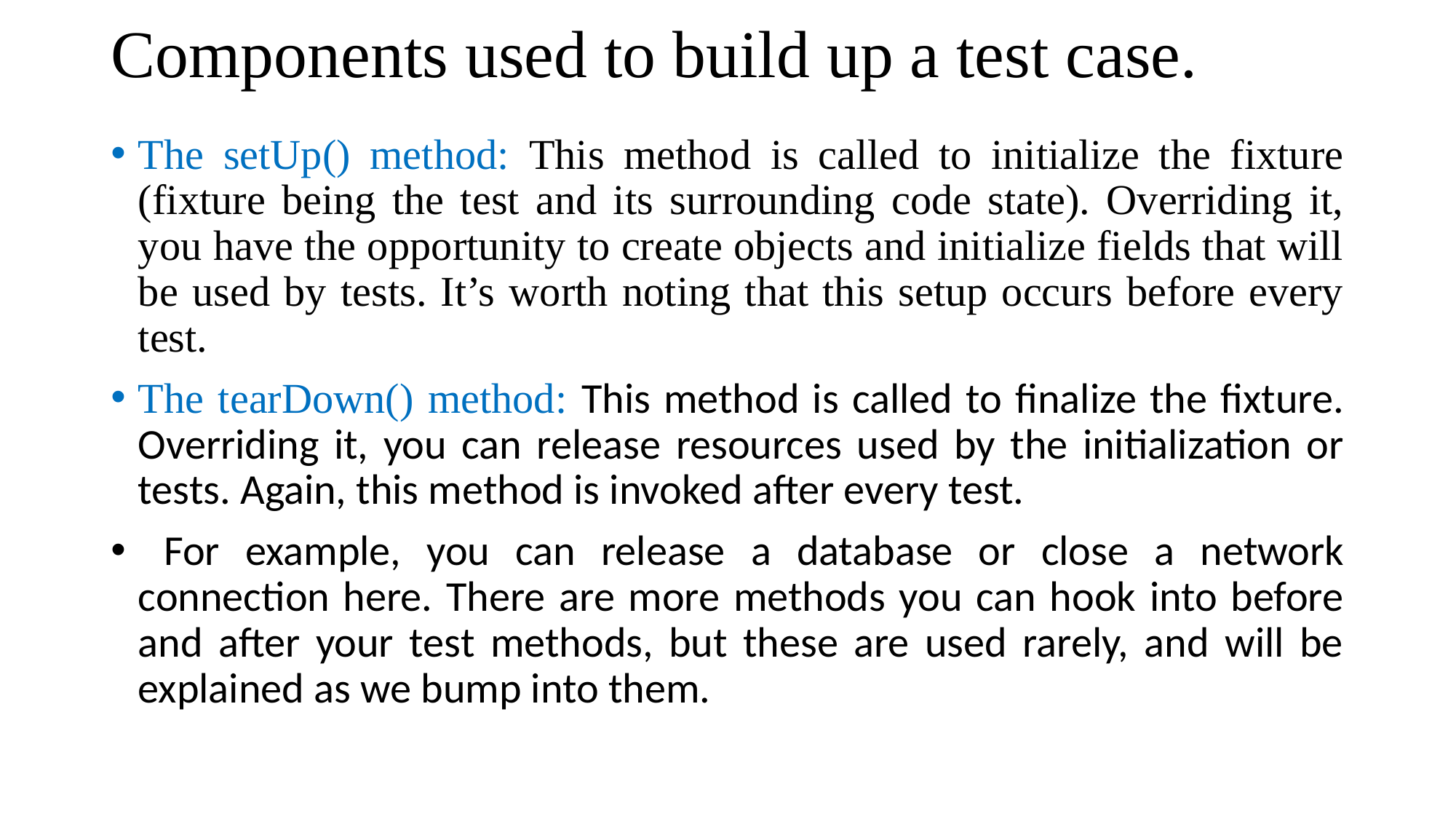

# Components used to build up a test case.
The setUp() method: This method is called to initialize the fixture (fixture being the test and its surrounding code state). Overriding it, you have the opportunity to create objects and initialize fields that will be used by tests. It’s worth noting that this setup occurs before every test.
The tearDown() method: This method is called to finalize the fixture. Overriding it, you can release resources used by the initialization or tests. Again, this method is invoked after every test.
 For example, you can release a database or close a network connection here. There are more methods you can hook into before and after your test methods, but these are used rarely, and will be explained as we bump into them.